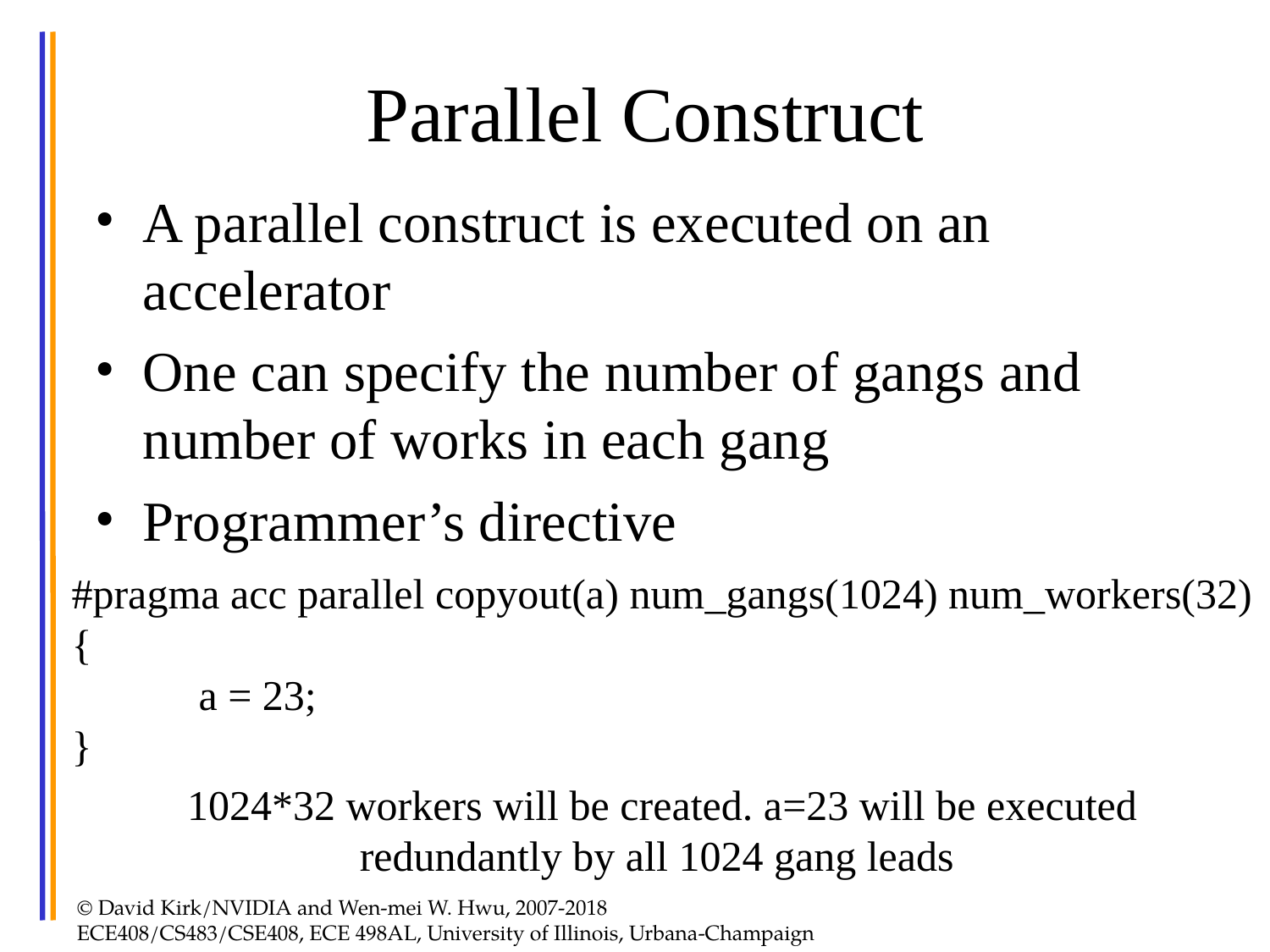

# Parallel Construct
A parallel construct is executed on an accelerator
One can specify the number of gangs and number of works in each gang
Programmer’s directive
#pragma acc parallel copyout(a) num_gangs(1024) num_workers(32)
{
	a = 23;
}

1024*32 workers will be created. a=23 will be executed redundantly by all 1024 gang leads